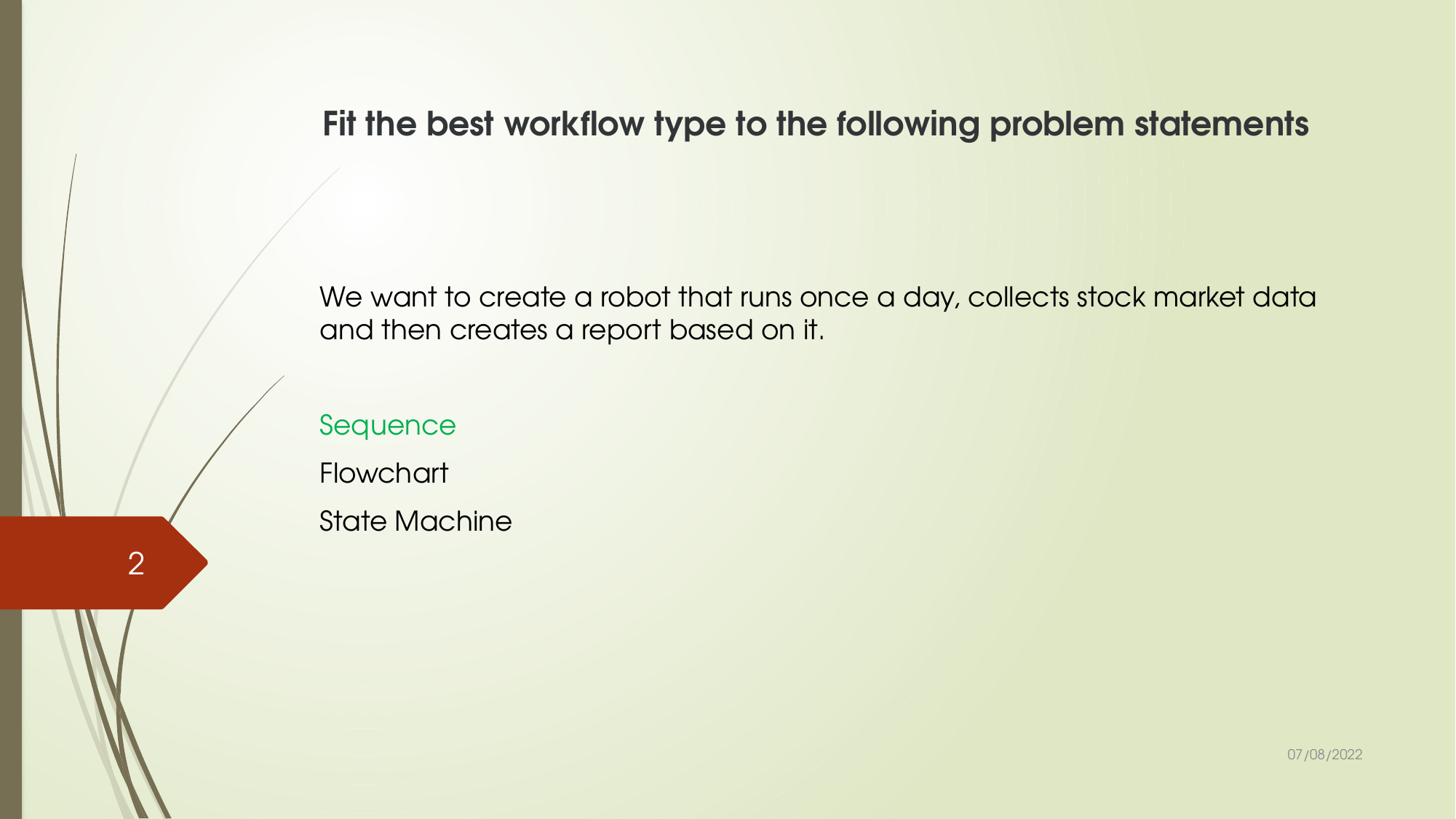

Fit the best workflow type to the following problem statements
We want to create a robot that runs once a day, collects stock market data and then creates a report based on it.

Sequence
Flowchart
State Machine

2
07/08/2022